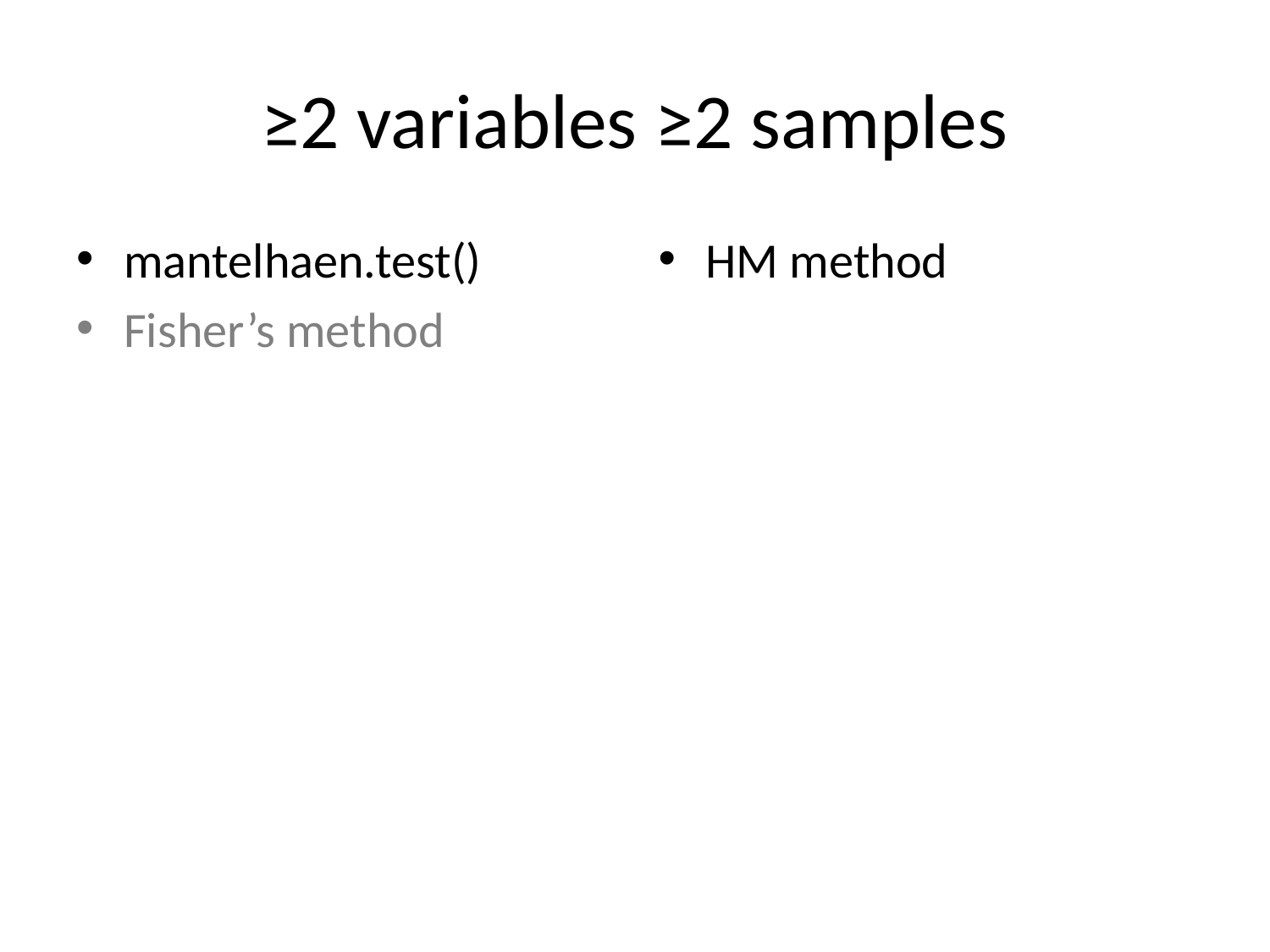

# ≥2 variables ≥2 samples
mantelhaen.test()
Fisher’s method

HM method